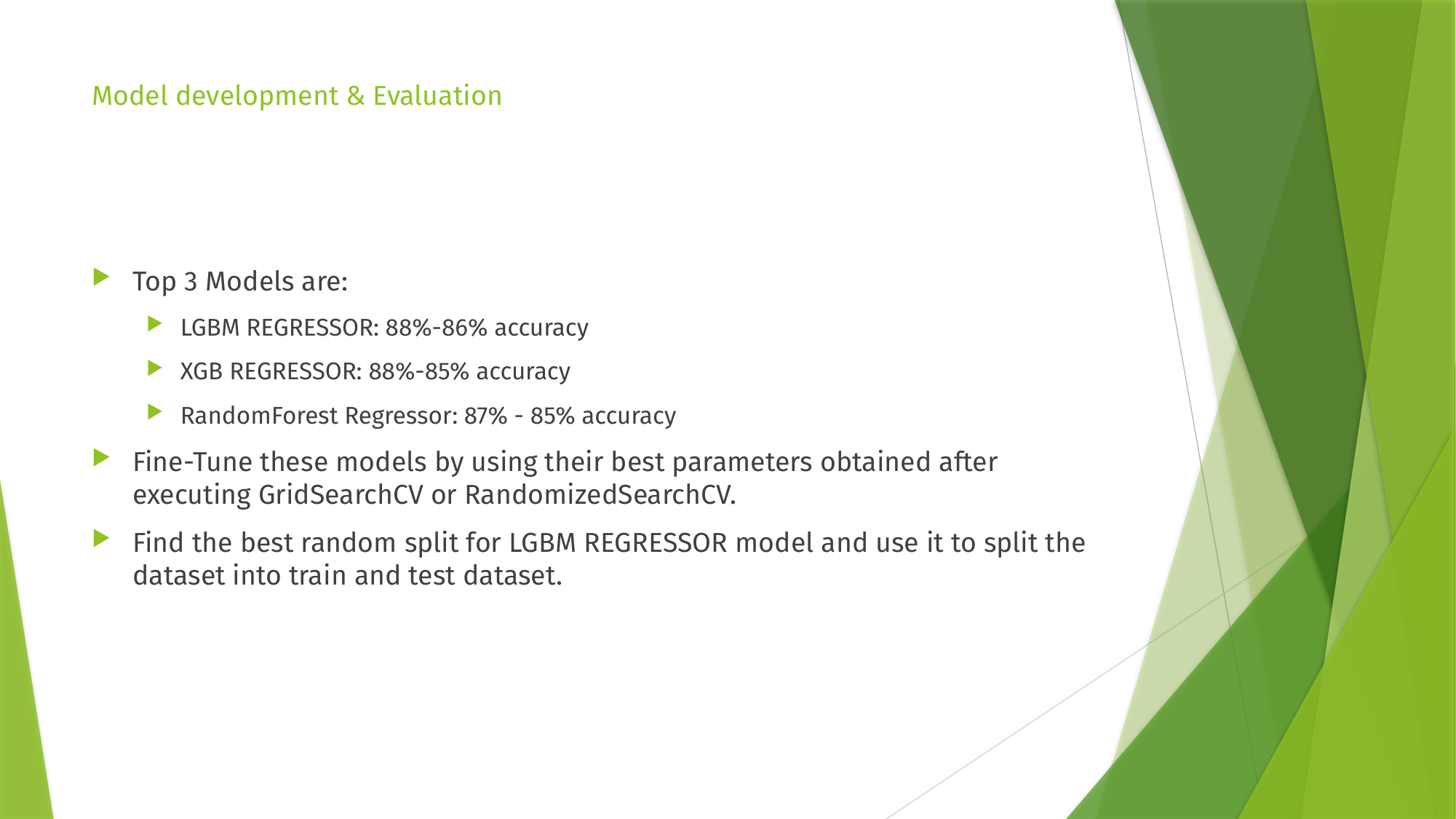

# Model development & Evaluation
Top 3 Models are:
LGBM REGRESSOR: 88%-86% accuracy
XGB REGRESSOR: 88%-85% accuracy
RandomForest Regressor: 87% - 85% accuracy
Fine-Tune these models by using their best parameters obtained after executing GridSearchCV or RandomizedSearchCV.
Find the best random split for LGBM REGRESSOR model and use it to split the dataset into train and test dataset.